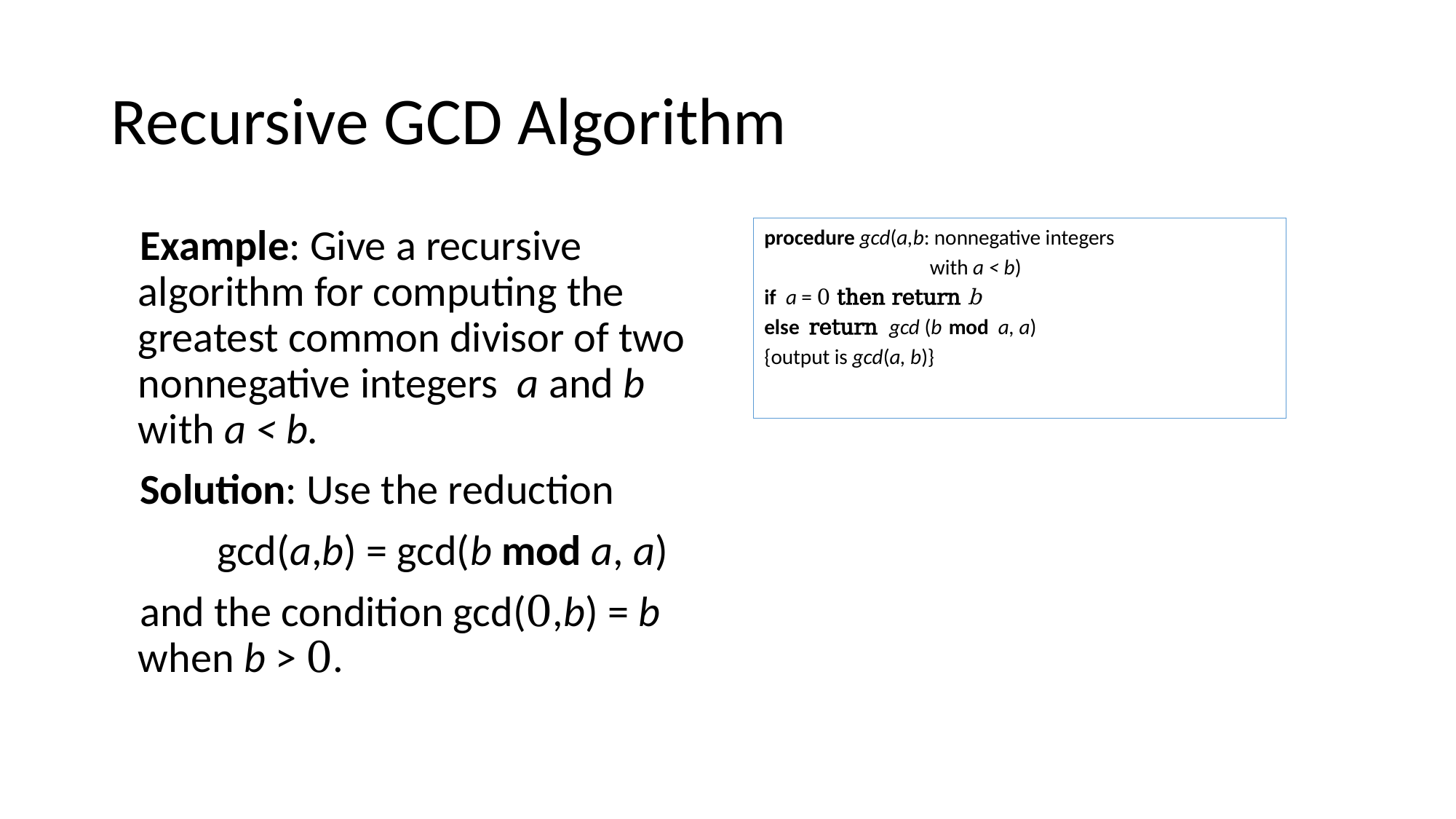

# Recursive GCD Algorithm
   Example: Give a recursive algorithm for computing the greatest common divisor of two nonnegative integers  a and b with a < b.
   Solution: Use the reduction
           gcd(a,b) = gcd(b mod a, a)
   and the condition gcd(0,b) = b when b > 0.

procedure gcd(a,b: nonnegative integers
                                   with a < b)
if  a = 0 then return b
else  return  gcd (b mod  a, a)
{output is gcd(a, b)}